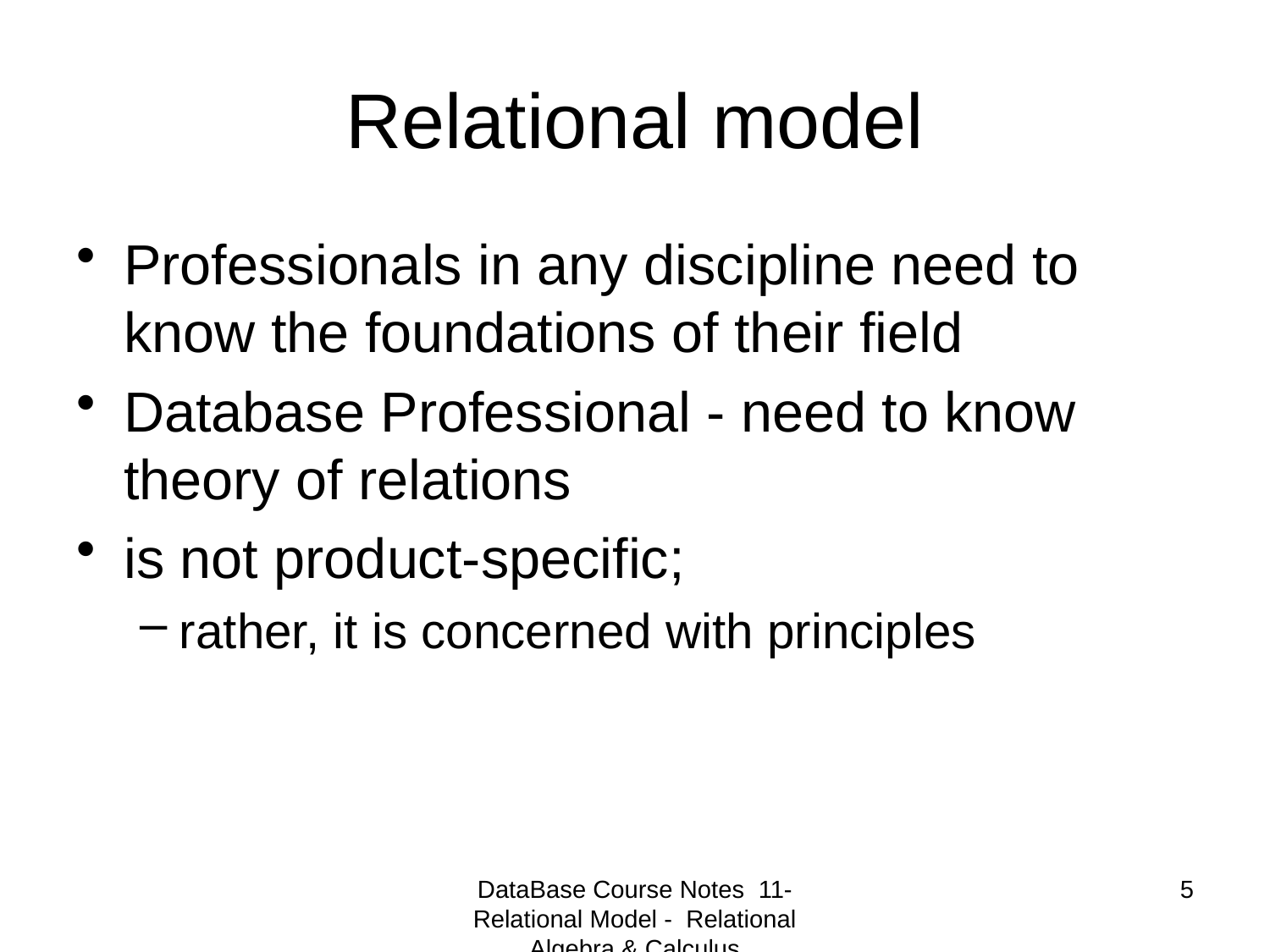

# Relational model
Professionals in any discipline need to know the foundations of their field
Database Professional - need to know theory of relations
is not product-specific;
rather, it is concerned with principles
DataBase Course Notes  11- Relational Model -  Relational Algebra & Calculus
5